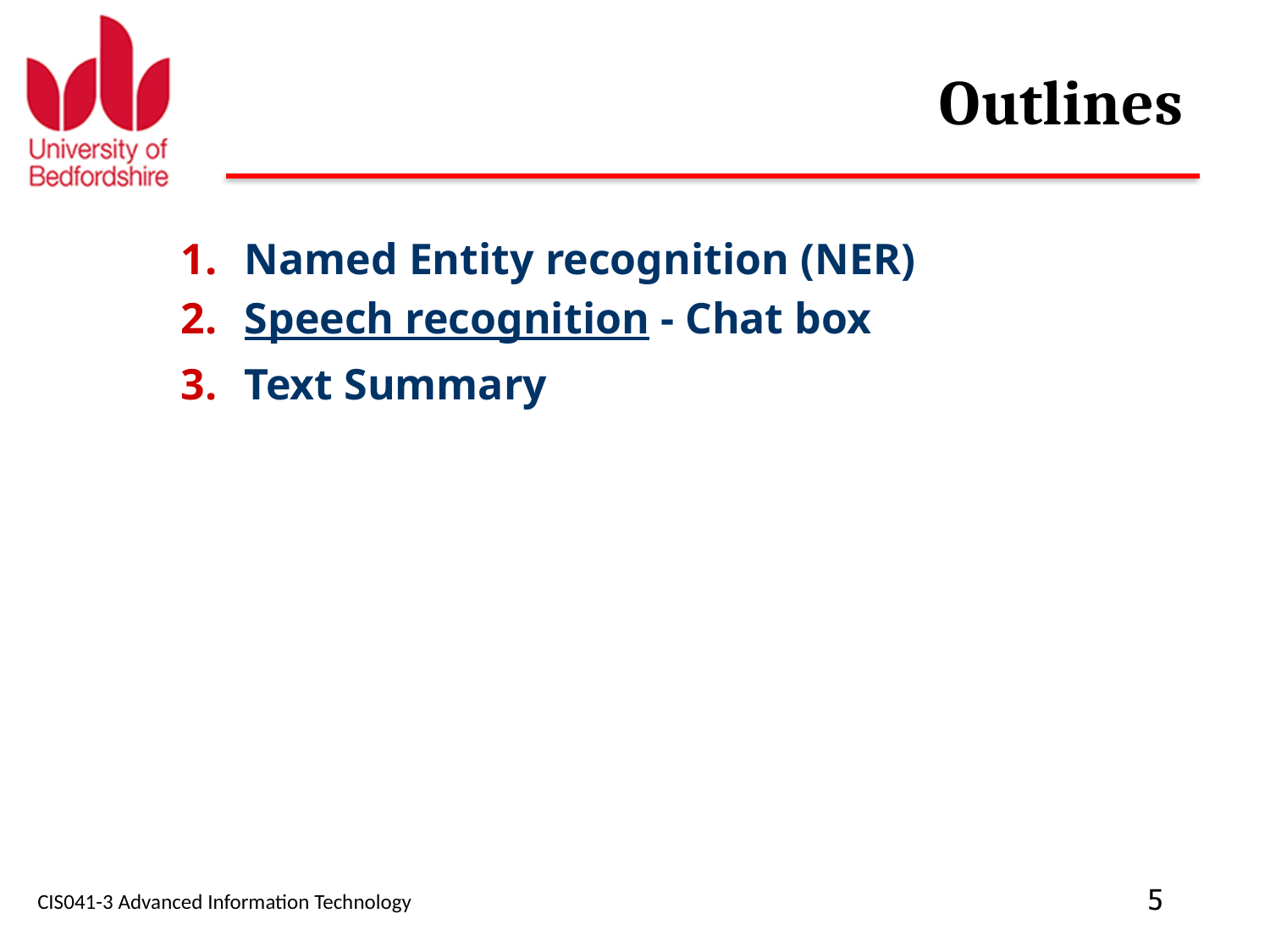

# Outlines
Named Entity recognition (NER)
Speech recognition - Chat box
Text Summary

CIS041-3 Advanced Information Technology